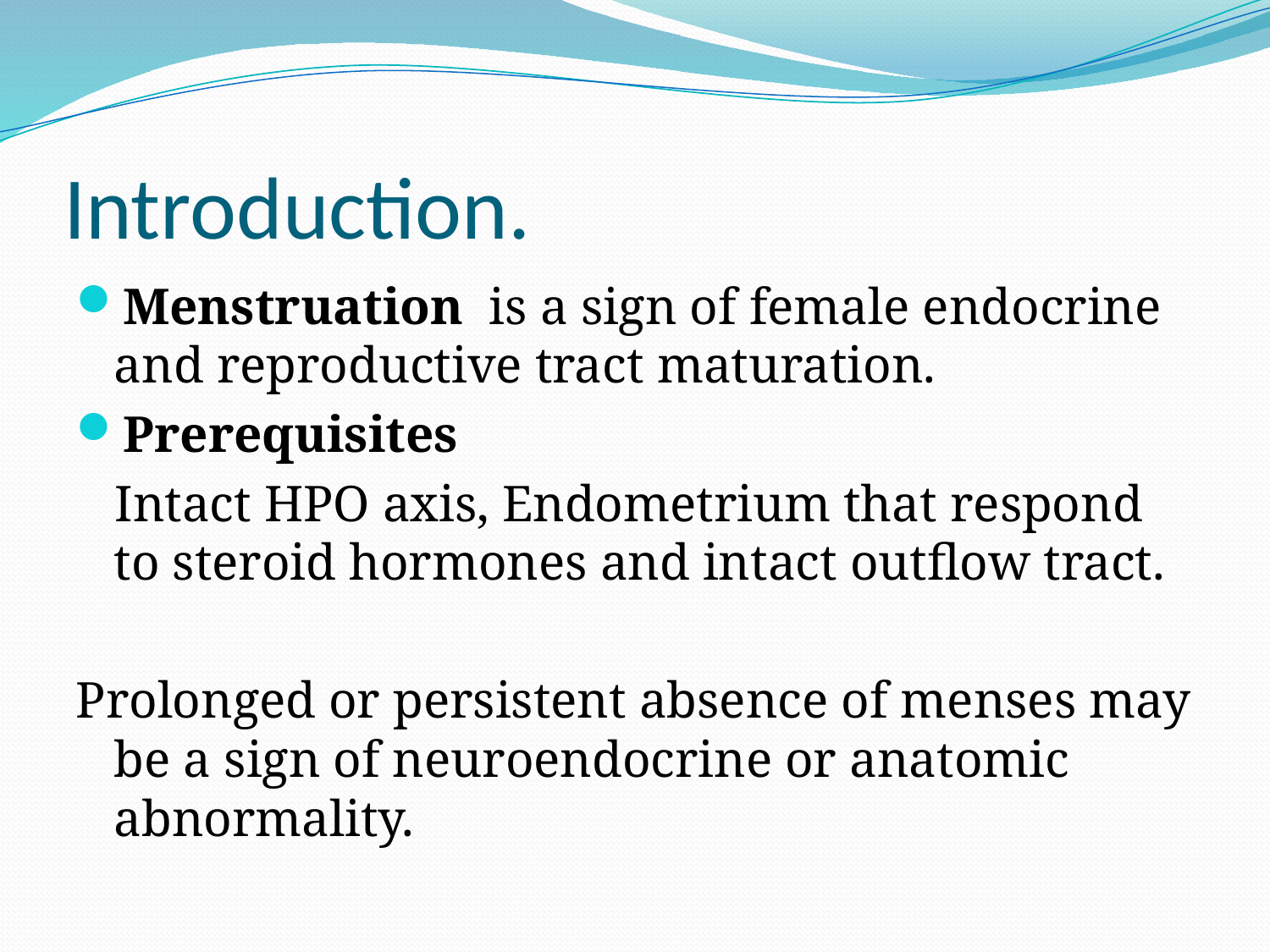

# Introduction.
Menstruation  is a sign of female endocrine and reproductive tract maturation.
Prerequisites
   Intact HPO axis, Endometrium that respond to steroid hormones and intact outflow tract.

Prolonged or persistent absence of menses may be a sign of neuroendocrine or anatomic abnormality.